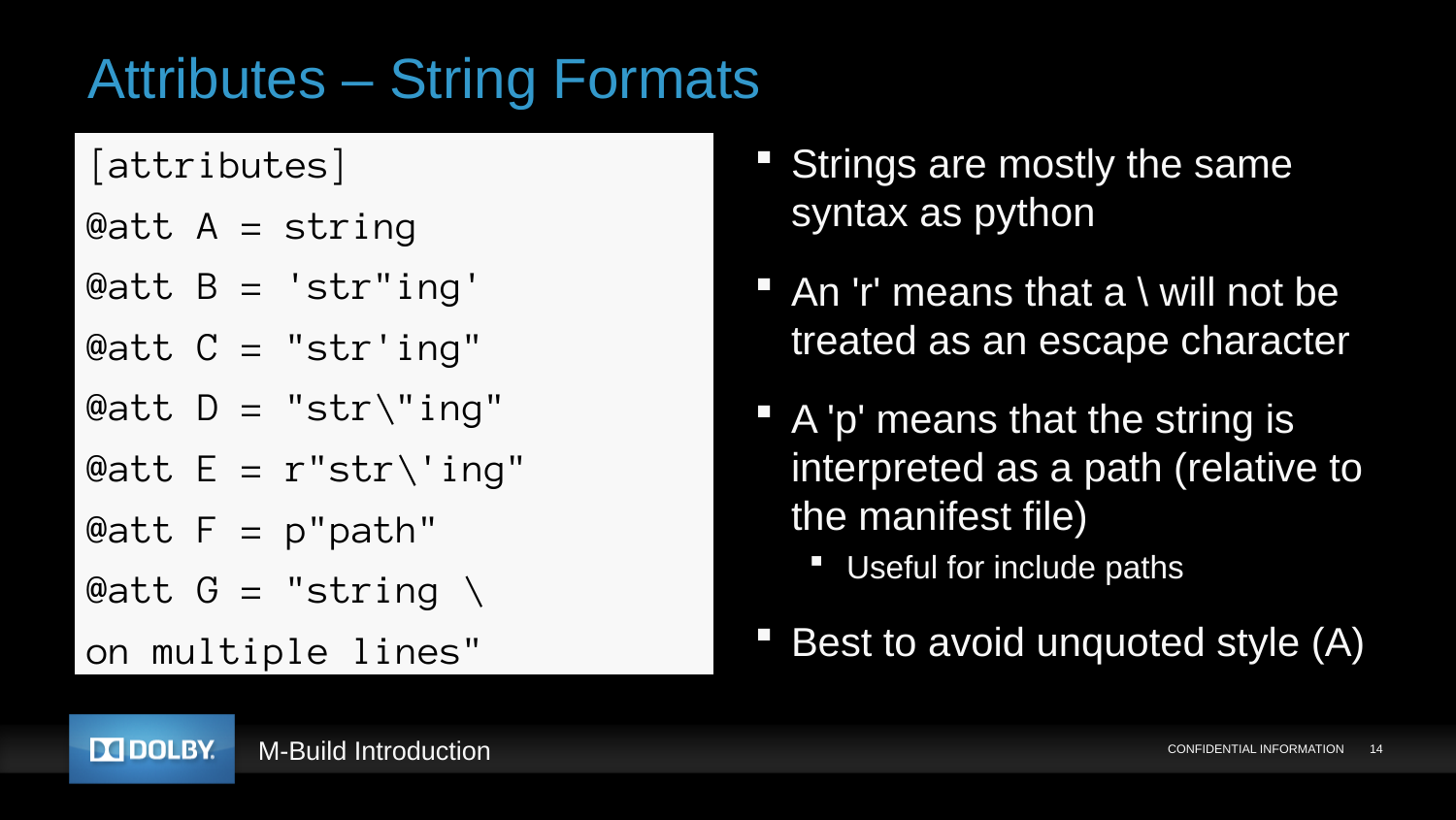

# Attributes – String Formats
[attributes]
@att A = string
@att B = 'str"ing'
@att C = "str'ing"
@att D = "str\"ing"
@att E = r"str\'ing"
@att F = p"path"
@att G = "string \
on multiple lines"
Strings are mostly the same syntax as python
An 'r' means that a \ will not be treated as an escape character
A 'p' means that the string is interpreted as a path (relative to the manifest file)
Useful for include paths
Best to avoid unquoted style (A)
CONFIDENTIAL INFORMATION
14